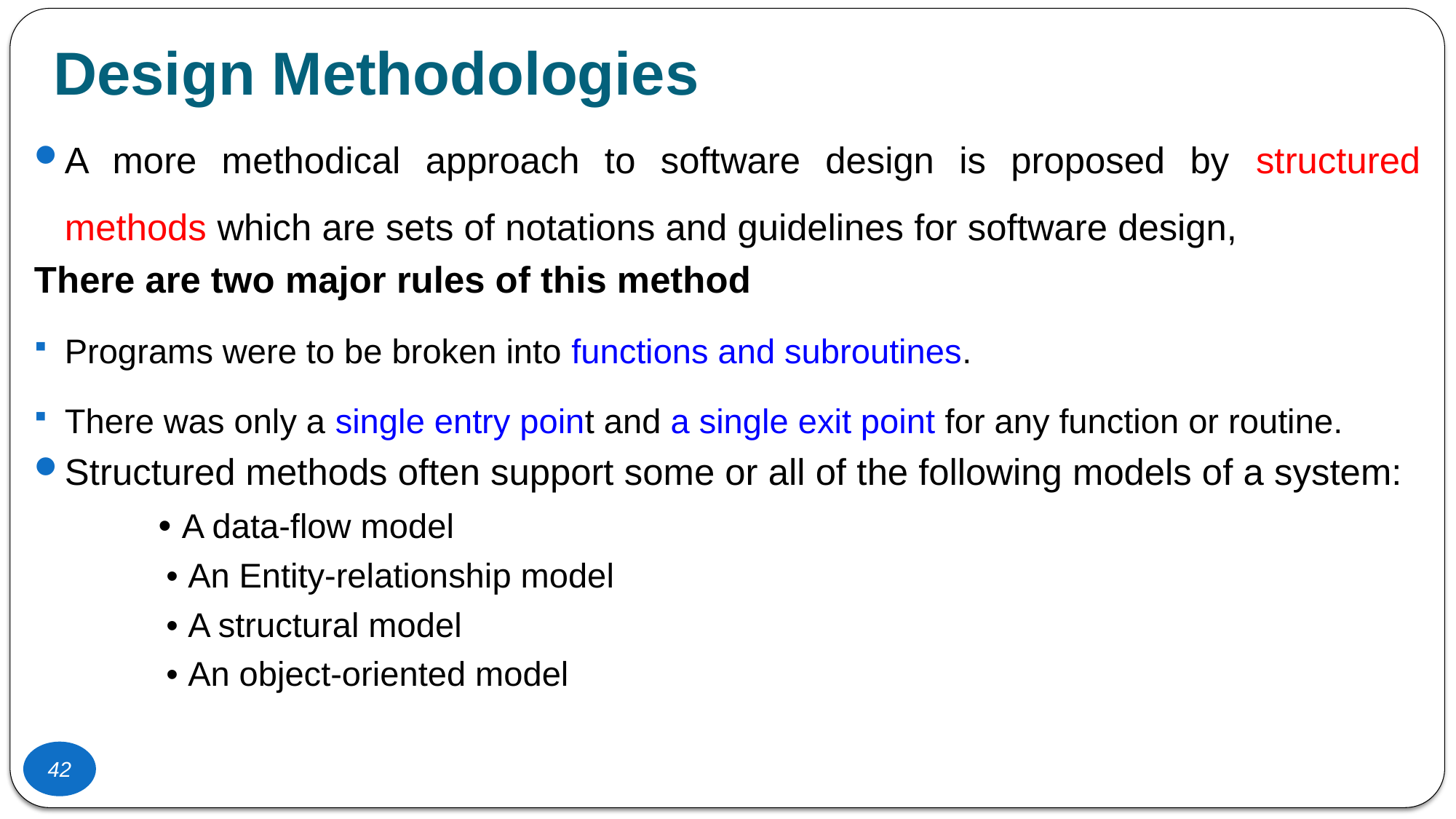

# Design Methodologies
A more methodical approach to software design is proposed by structured methods which are sets of notations and guidelines for software design,
There are two major rules of this method
Programs were to be broken into functions and subroutines.
There was only a single entry point and a single exit point for any function or routine.
Structured methods often support some or all of the following models of a system:
            • A data-flow model
              • An Entity-relationship model
              • A structural model
              • An object-oriented model
42